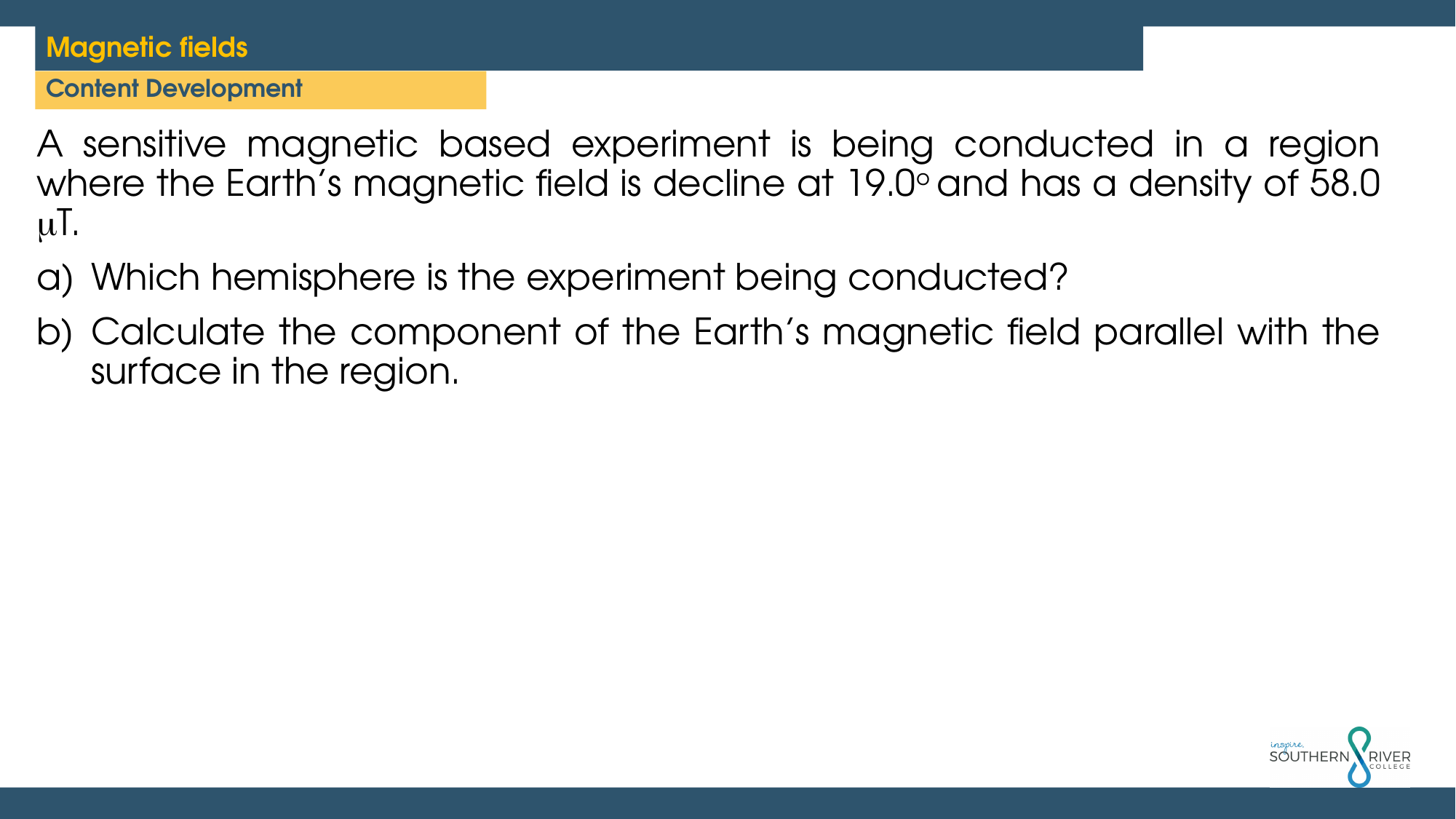

Magnetic fields
Content Development

A sensitive magnetic based experiment is being conducted in a region where the Earth’s magnetic field is decline at 19.0o and has a density of 58.0 μT.
Which hemisphere is the experiment being conducted?
Calculate the component of the Earth’s magnetic field parallel with the surface in the region.